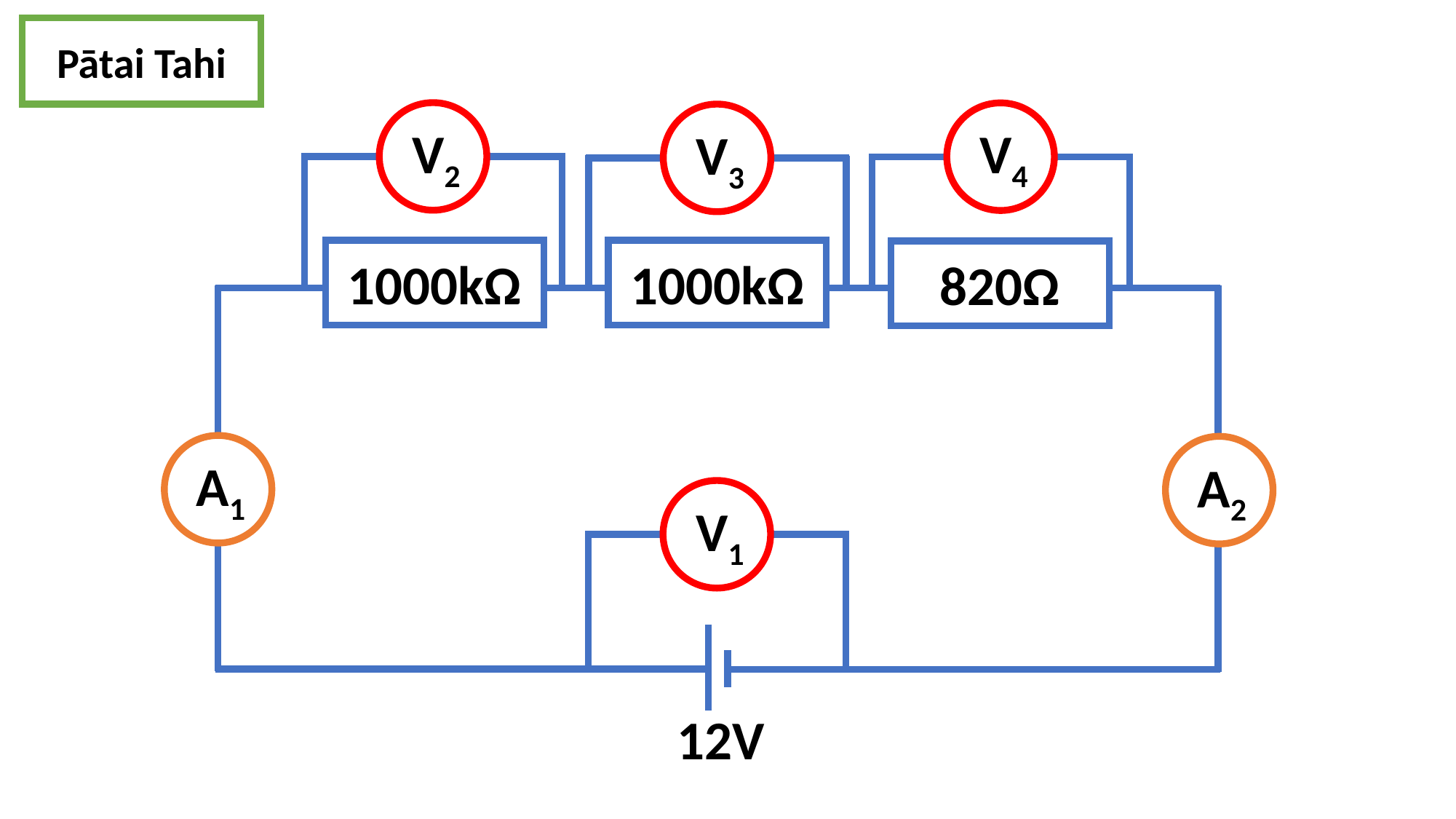

Pātai Tahi
V2
V4
V3
1000kΩ
1000kΩ
820Ω
A1
A2
V1
12V